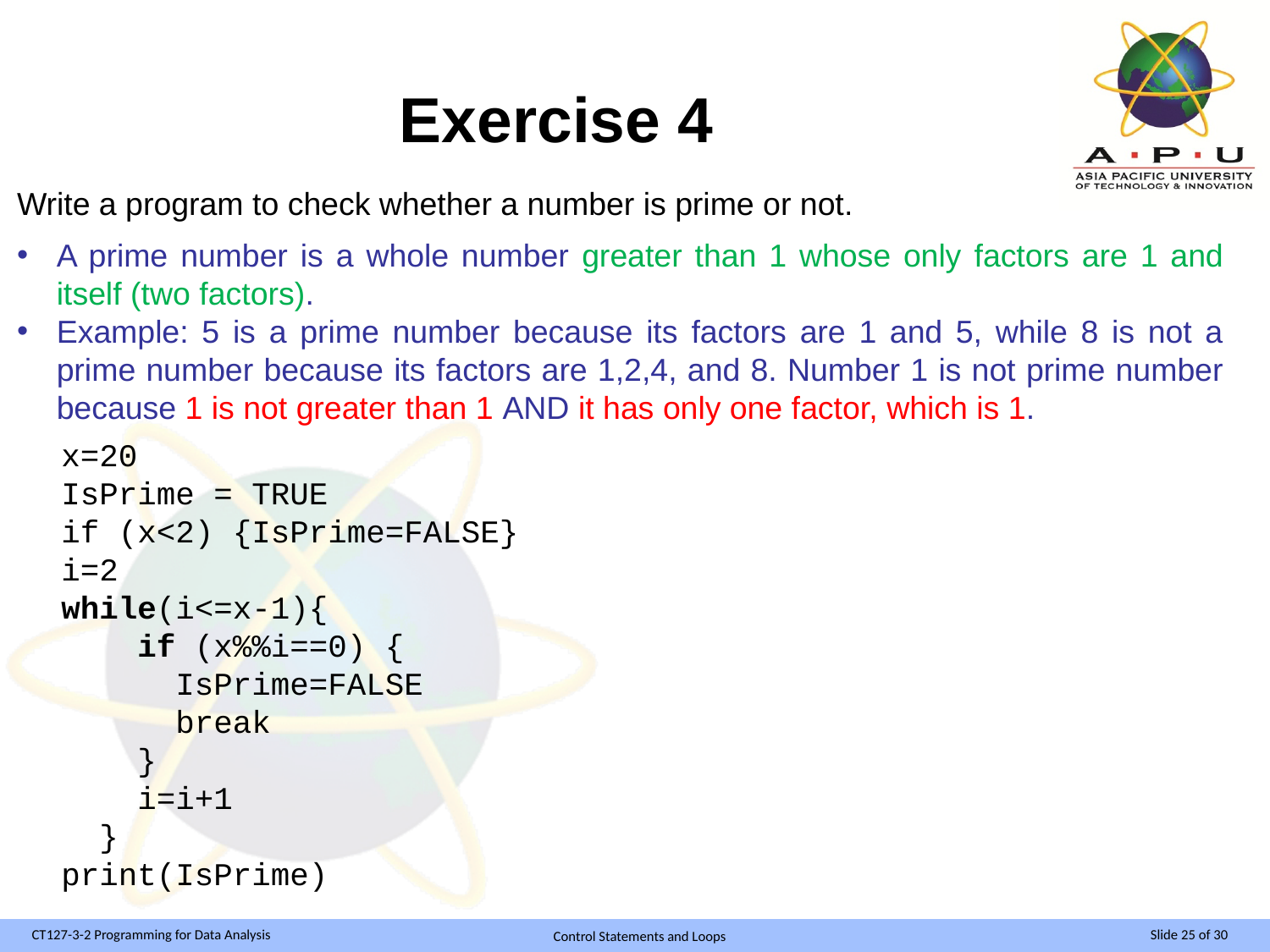

# Exercise 4
Write a program to check whether a number is prime or not.
A prime number is a whole number greater than 1 whose only factors are 1 and itself (two factors).
Example: 5 is a prime number because its factors are 1 and 5, while 8 is not a prime number because its factors are 1,2,4, and 8. Number 1 is not prime number because 1 is not greater than 1 AND it has only one factor, which is 1.
x=20
IsPrime = TRUE
if (x<2) {IsPrime=FALSE}
i=2
while(i<=x-1){
    if (x%%i==0) {
      IsPrime=FALSE
      break
    }
    i=i+1
  }
print(IsPrime)